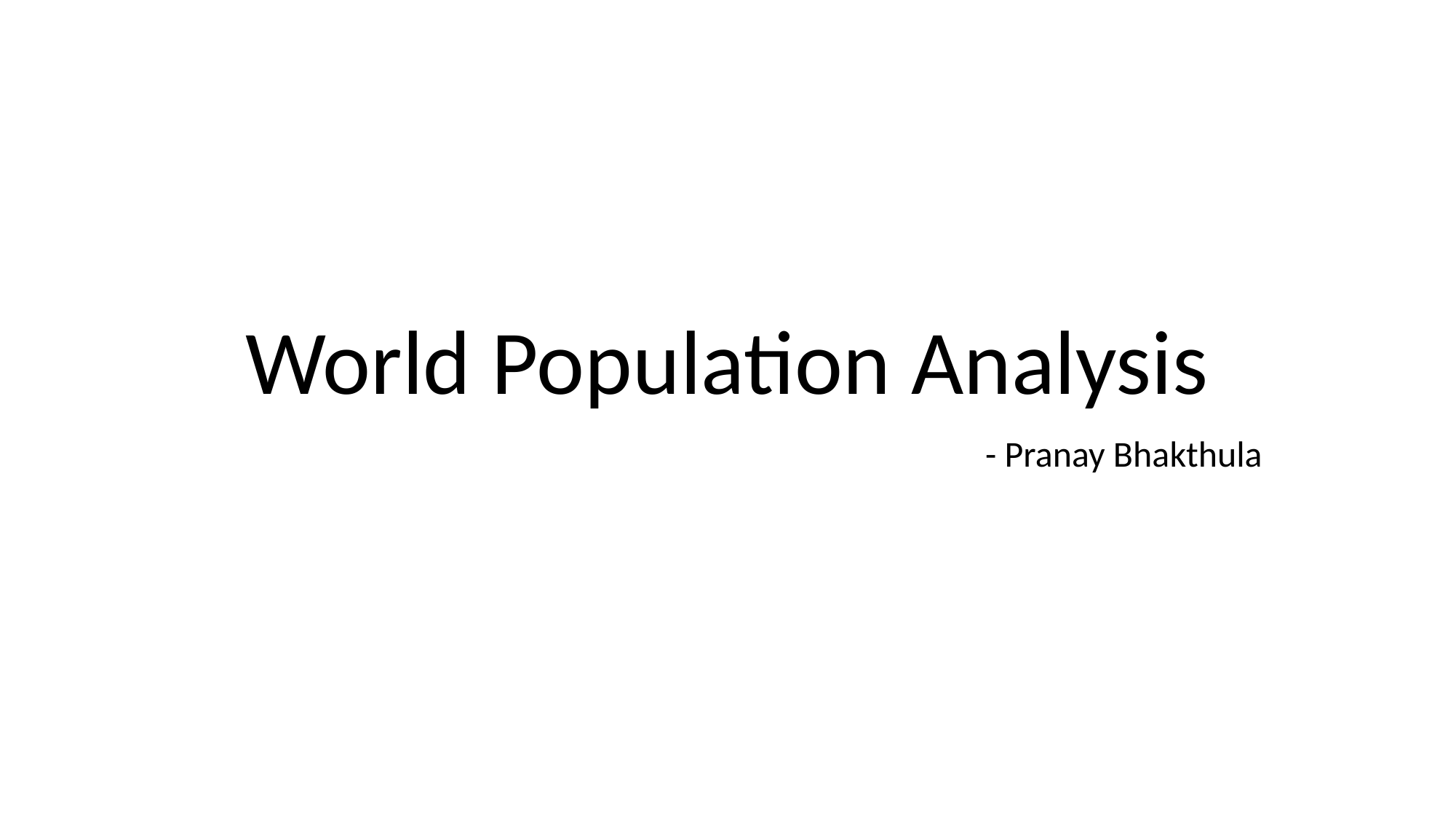

# World Population Analysis
- Pranay Bhakthula